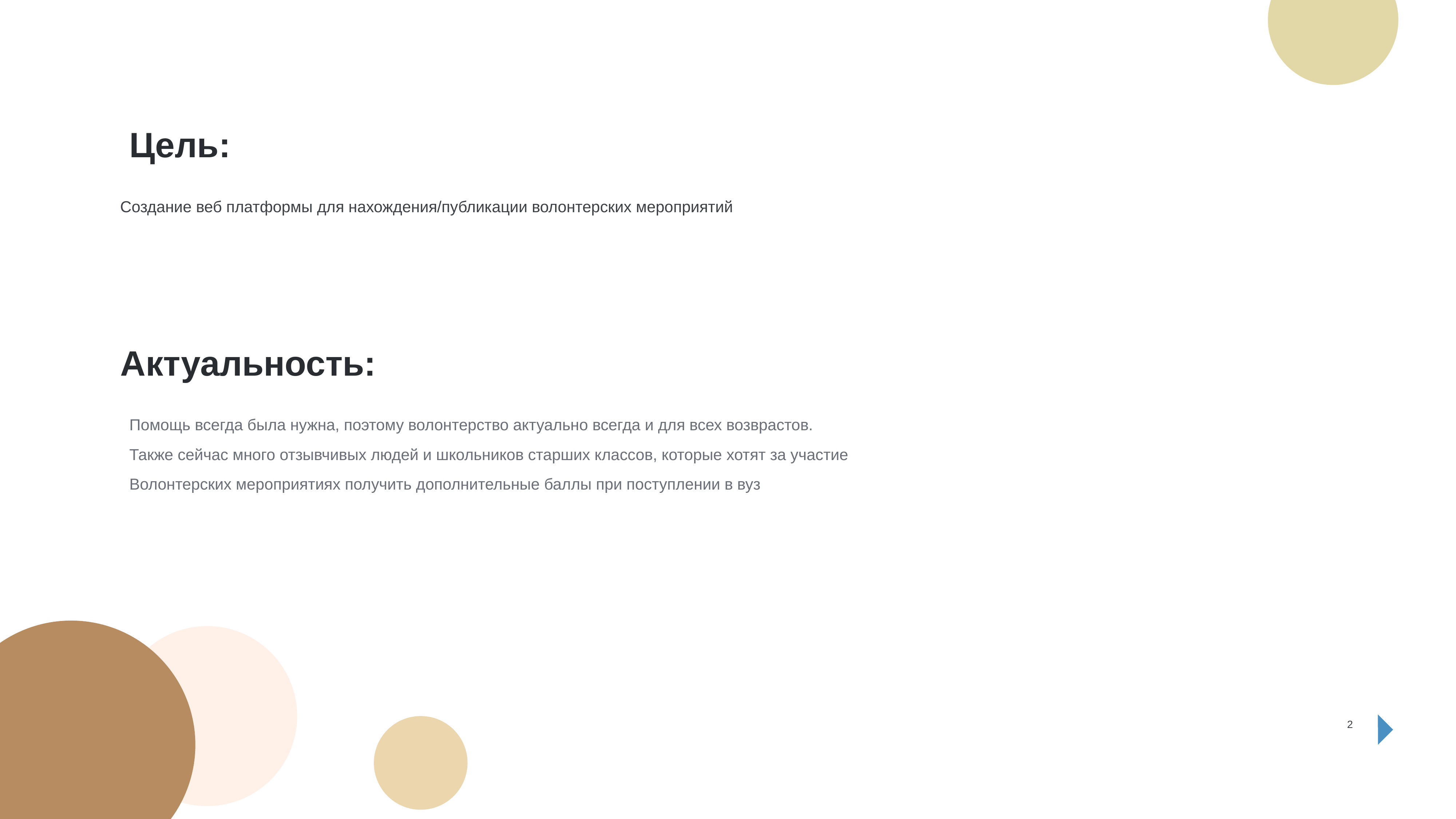

Цель:
Создание веб платформы для нахождения/публикации волонтерских мероприятий
2
Актуальность:
Помощь всегда была нужна, поэтому волонтерство актуально всегда и для всех возврастов.
Также сейчас много отзывчивых людей и школьников старших классов, которые хотят за участие
Волонтерских мероприятиях получить дополнительные баллы при поступлении в вуз

2